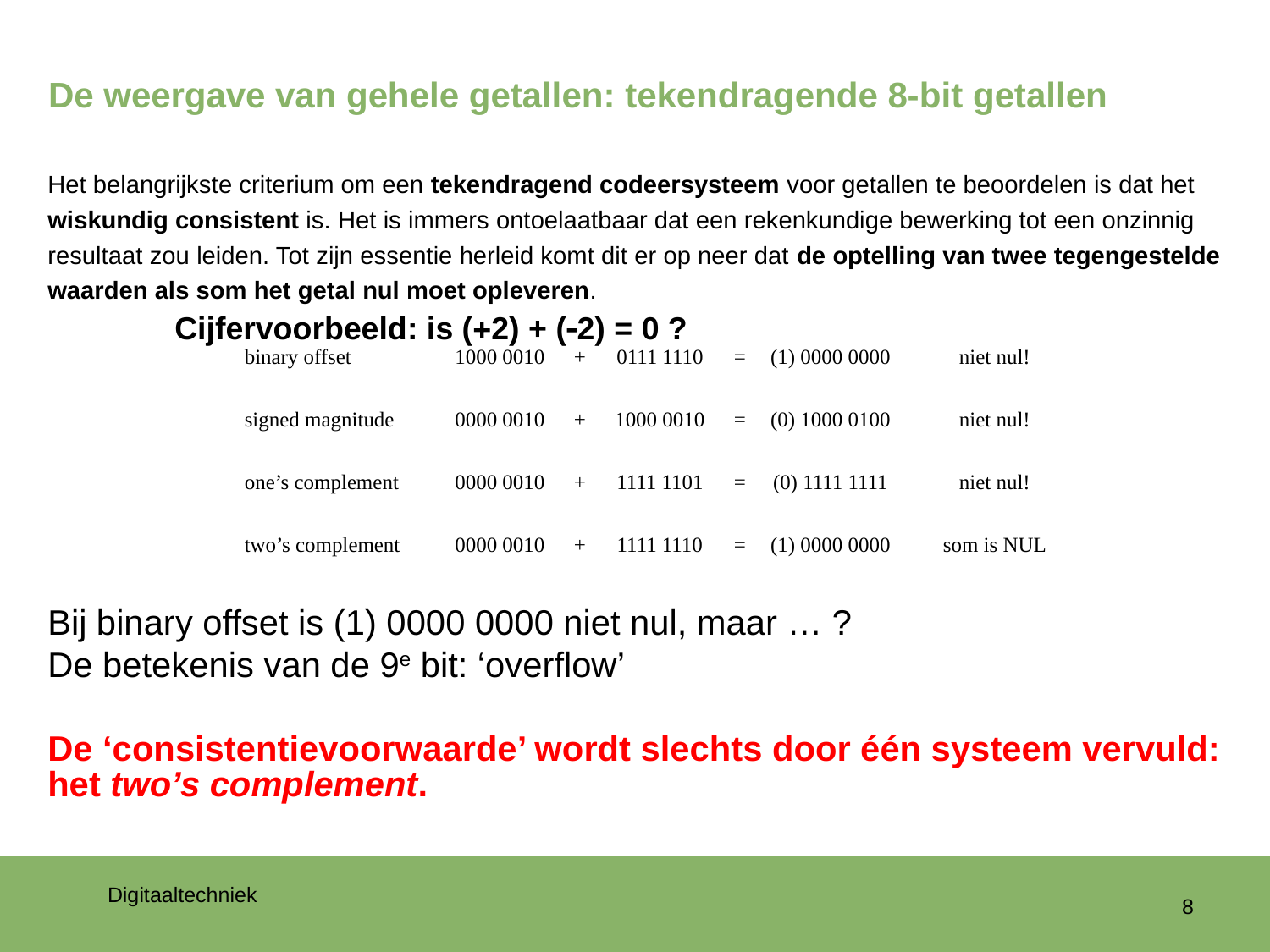

# De weergave van gehele getallen: tekendragende 8-bit getallen
Het belangrijkste criterium om een tekendragend codeersysteem voor getallen te beoordelen is dat het wiskundig consistent is. Het is immers ontoelaatbaar dat een rekenkundige bewerking tot een onzinnig resultaat zou leiden. Tot zijn essentie herleid komt dit er op neer dat de optelling van twee tegengestelde waarden als som het getal nul moet opleveren.
	Cijfervoorbeeld: is (+2) + (−2) = 0 ?

Bij binary offset is (1) 0000 0000 niet nul, maar … ?
De betekenis van de 9e bit: ‘overflow’

De ‘consistentievoorwaarde’ wordt slechts door één systeem vervuld: het two’s complement.

| binary offset | 1000 0010 | + | 0111 1110 | = | (1) 0000 0000 | niet nul! |
| --- | --- | --- | --- | --- | --- | --- |
| signed magnitude | 0000 0010 | + | 1000 0010 | = | (0) 1000 0100 | niet nul! |
| one’s complement | 0000 0010 | + | 1111 1101 | = | (0) 1111 1111 | niet nul! |
| two’s complement | 0000 0010 | + | 1111 1110 | = | (1) 0000 0000 | som is NUL |
8
Digitaaltechniek